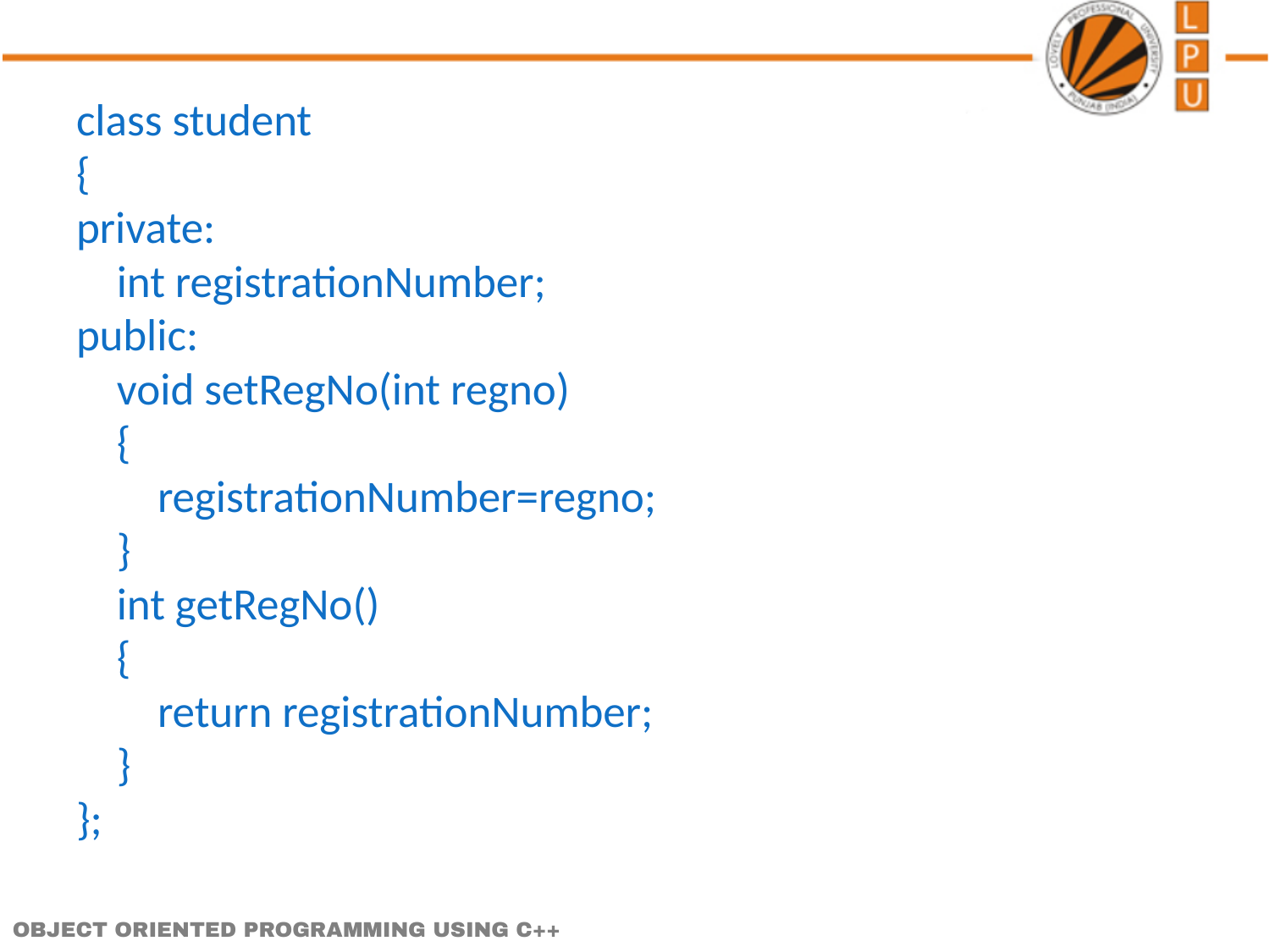

class student
{
private:
    int registrationNumber;
public:
    void setRegNo(int regno)
    {
        registrationNumber=regno;
    }
    int getRegNo()
    {
        return registrationNumber;
    }
};